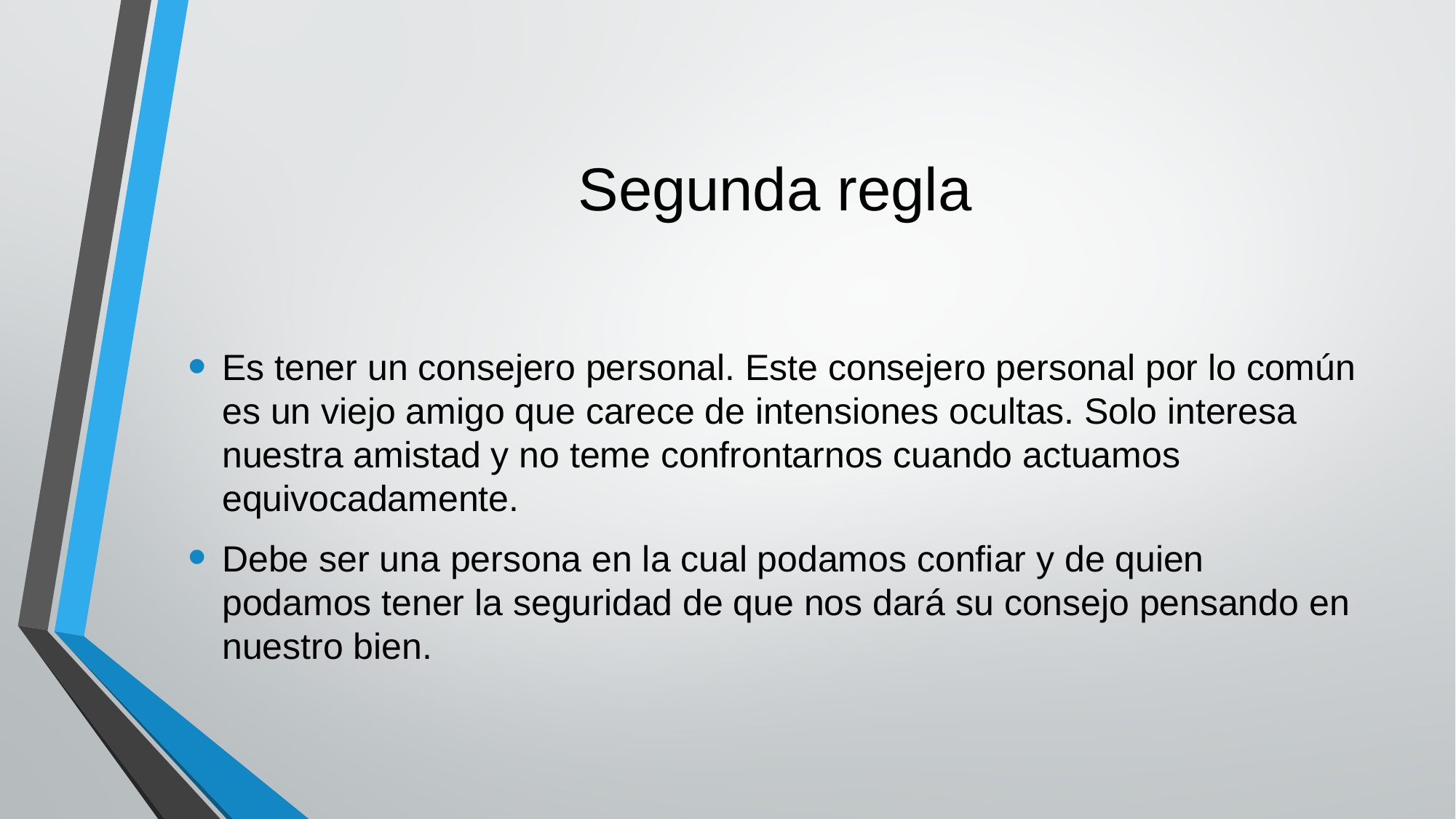

# Segunda regla
Es tener un consejero personal. Este consejero personal por lo común es un viejo amigo que carece de intensiones ocultas. Solo interesa nuestra amistad y no teme confrontarnos cuando actuamos equivocadamente.
Debe ser una persona en la cual podamos confiar y de quien podamos tener la seguridad de que nos dará su consejo pensando en nuestro bien.